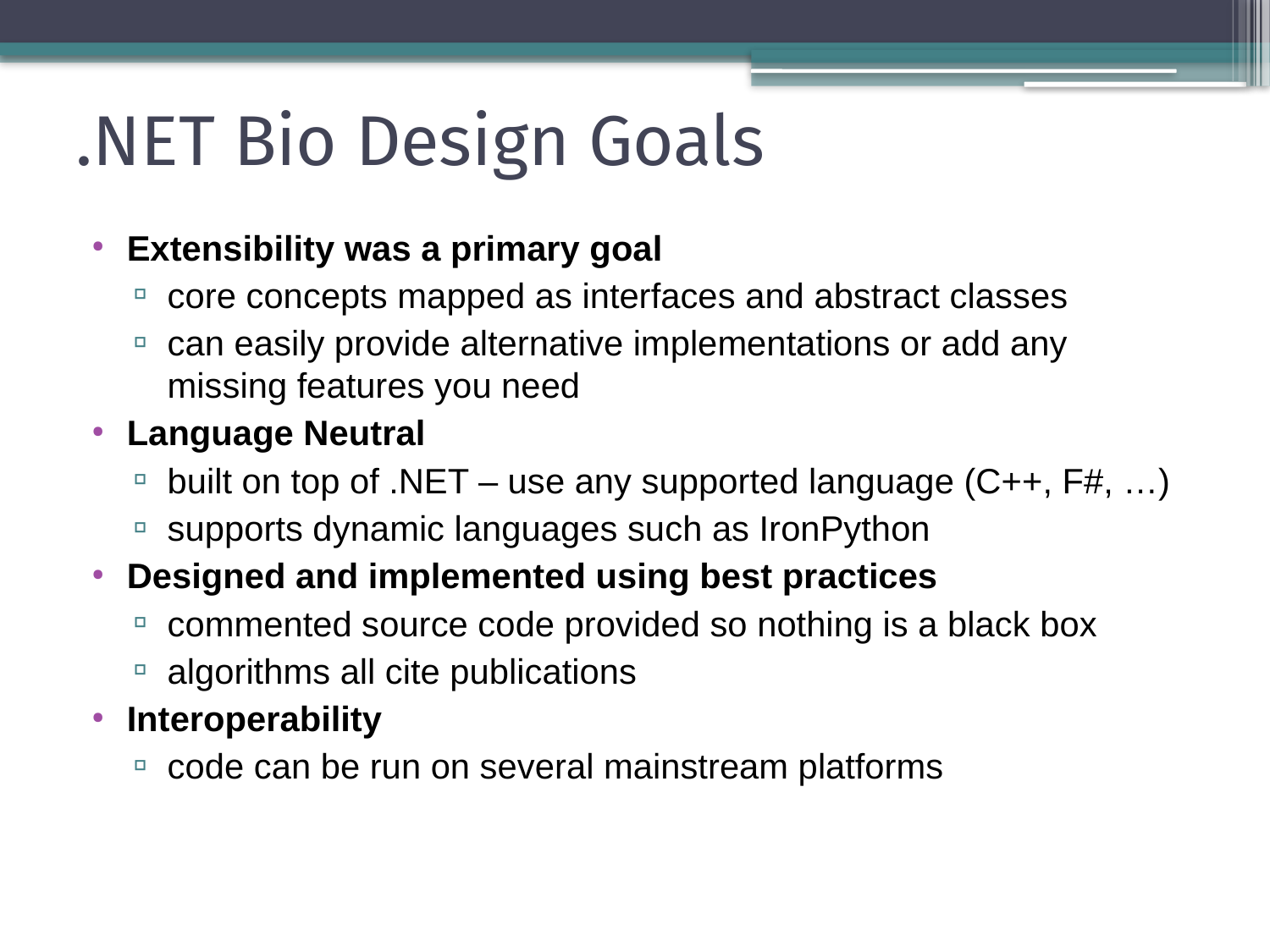

# .NET Bio Design Goals
Extensibility was a primary goal
core concepts mapped as interfaces and abstract classes
can easily provide alternative implementations or add any missing features you need
Language Neutral
built on top of .NET – use any supported language (C++, F#, …)
supports dynamic languages such as IronPython
Designed and implemented using best practices
commented source code provided so nothing is a black box
algorithms all cite publications
Interoperability
code can be run on several mainstream platforms